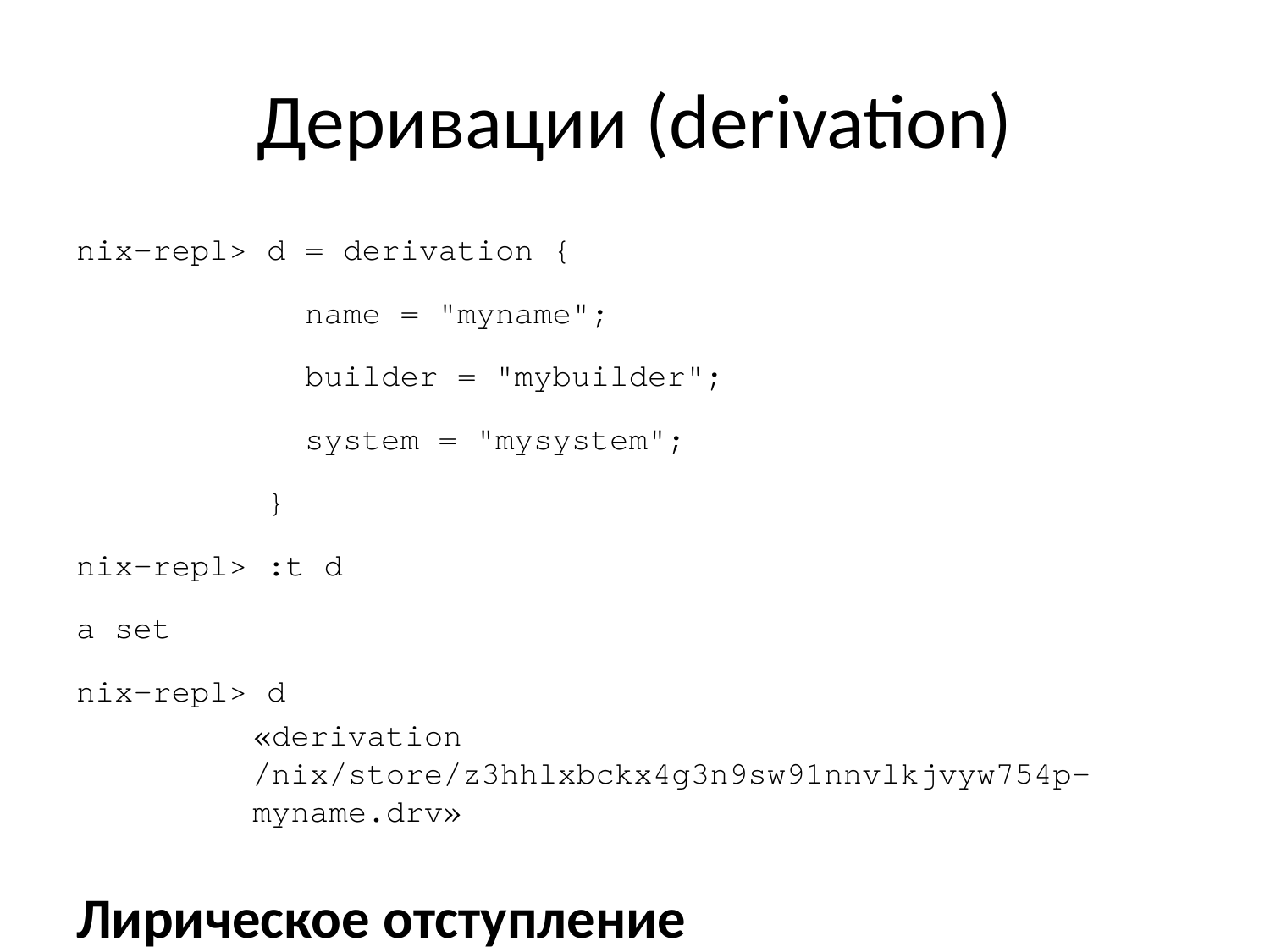

# Деривации (derivation)
nix-repl> d = derivation {
            name = "myname";
            builder = "mybuilder";
            system = "mysystem";
          }
nix-repl> :t d
a set
nix-repl> d
«derivation /nix/store/z3hhlxbckx4g3n9sw91nnvlkjvyw754p-myname.drv»
Лирическое отступление
На этом этапе нужно рассмотреть, что же представляет из себя nix-the-package-manager.